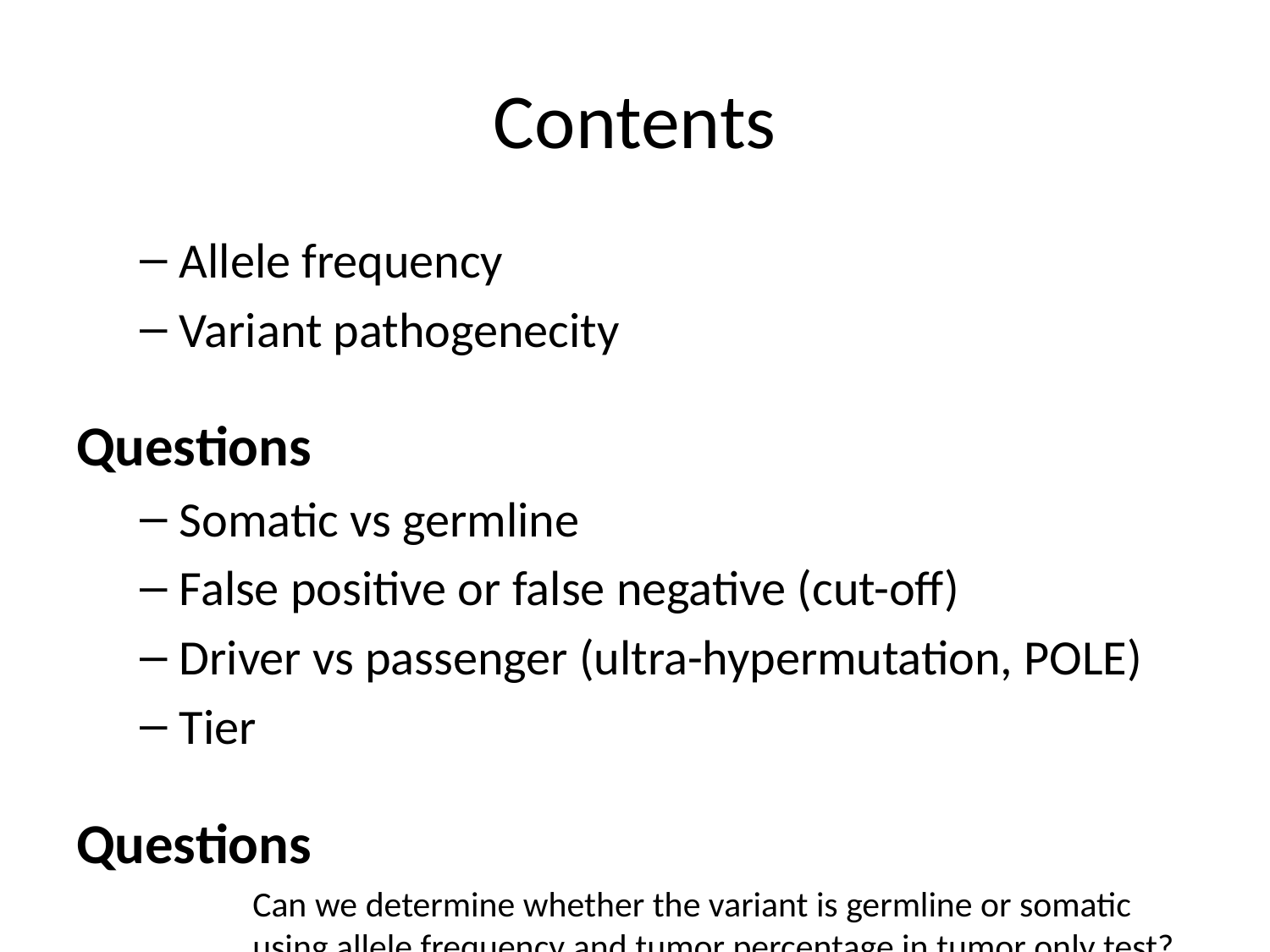

# Contents
Allele frequency
Variant pathogenecity
Questions
Somatic vs germline
False positive or false negative (cut-off)
Driver vs passenger (ultra-hypermutation, POLE)
Tier
Questions
Can we determine whether the variant is germline or somatic using allele frequency and tumor percentage in tumor only test?
class: center # Variant allele frequency in clinical tumor sample
$$Allele \space frequency \approx Read \space count \space proportion$$
class: center # Somatic variant, Two copy, Tumor cellularity 50%